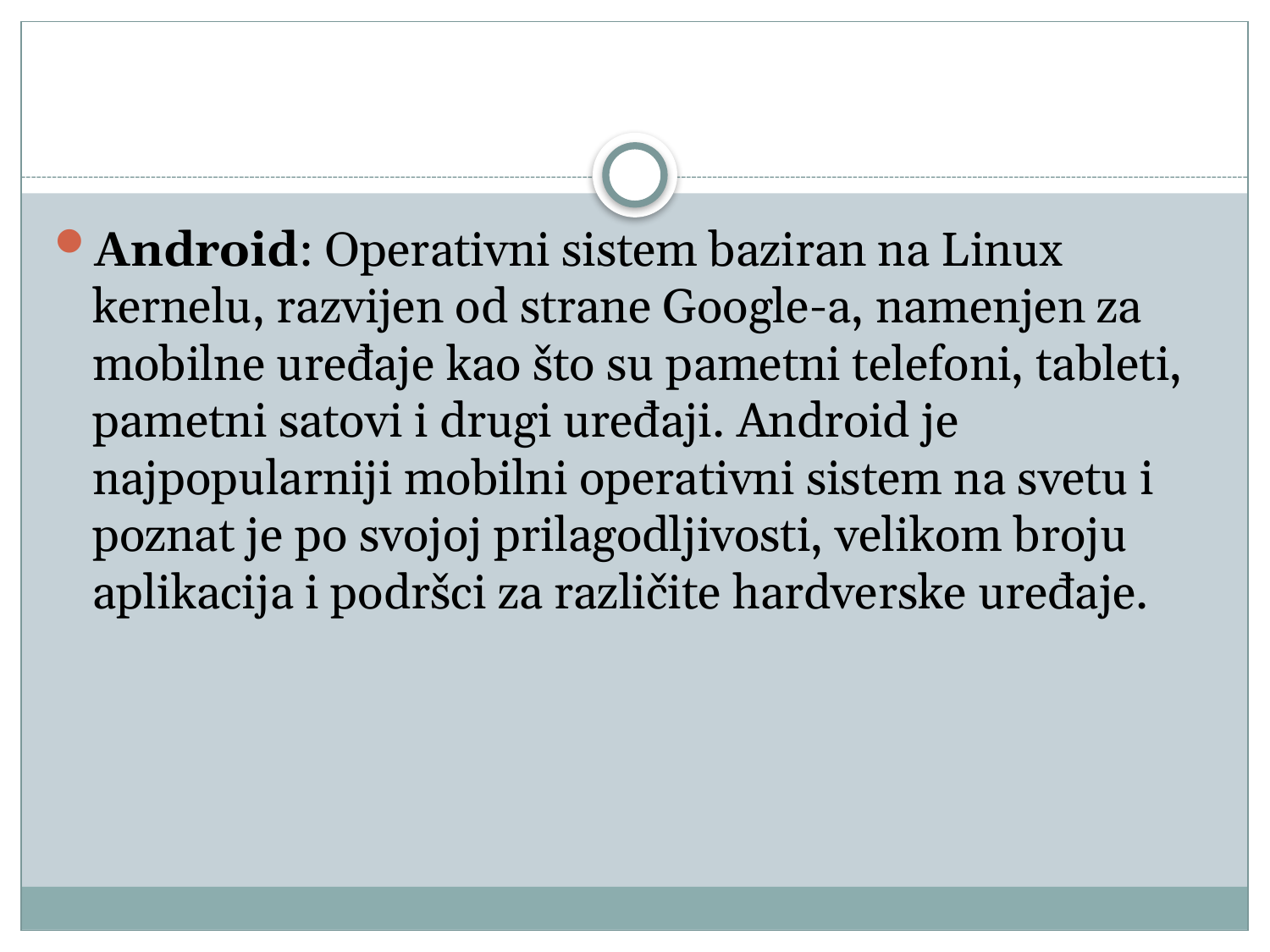

#
Android: Operativni sistem baziran na Linux kernelu, razvijen od strane Google-a, namenjen za mobilne uređaje kao što su pametni telefoni, tableti, pametni satovi i drugi uređaji. Android je najpopularniji mobilni operativni sistem na svetu i poznat je po svojoj prilagodljivosti, velikom broju aplikacija i podršci za različite hardverske uređaje.